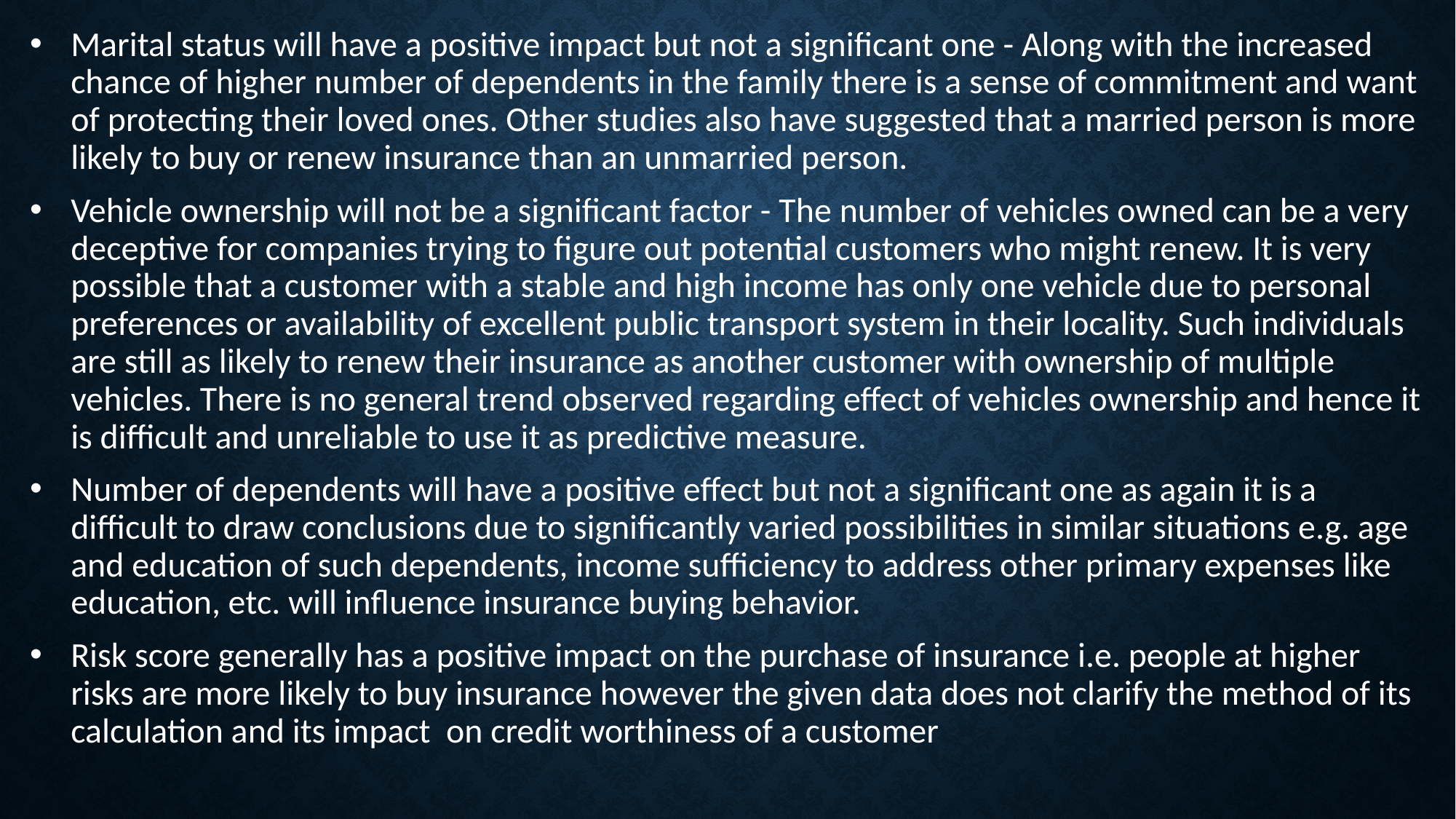

Marital status will have a positive impact but not a significant one - Along with the increased chance of higher number of dependents in the family there is a sense of commitment and want of protecting their loved ones. Other studies also have suggested that a married person is more likely to buy or renew insurance than an unmarried person.
Vehicle ownership will not be a significant factor - The number of vehicles owned can be a very deceptive for companies trying to figure out potential customers who might renew. It is very possible that a customer with a stable and high income has only one vehicle due to personal preferences or availability of excellent public transport system in their locality. Such individuals are still as likely to renew their insurance as another customer with ownership of multiple vehicles. There is no general trend observed regarding effect of vehicles ownership and hence it is difficult and unreliable to use it as predictive measure.
Number of dependents will have a positive effect but not a significant one as again it is a difficult to draw conclusions due to significantly varied possibilities in similar situations e.g. age and education of such dependents, income sufficiency to address other primary expenses like education, etc. will influence insurance buying behavior.
Risk score generally has a positive impact on the purchase of insurance i.e. people at higher risks are more likely to buy insurance however the given data does not clarify the method of its calculation and its impact  on credit worthiness of a customer